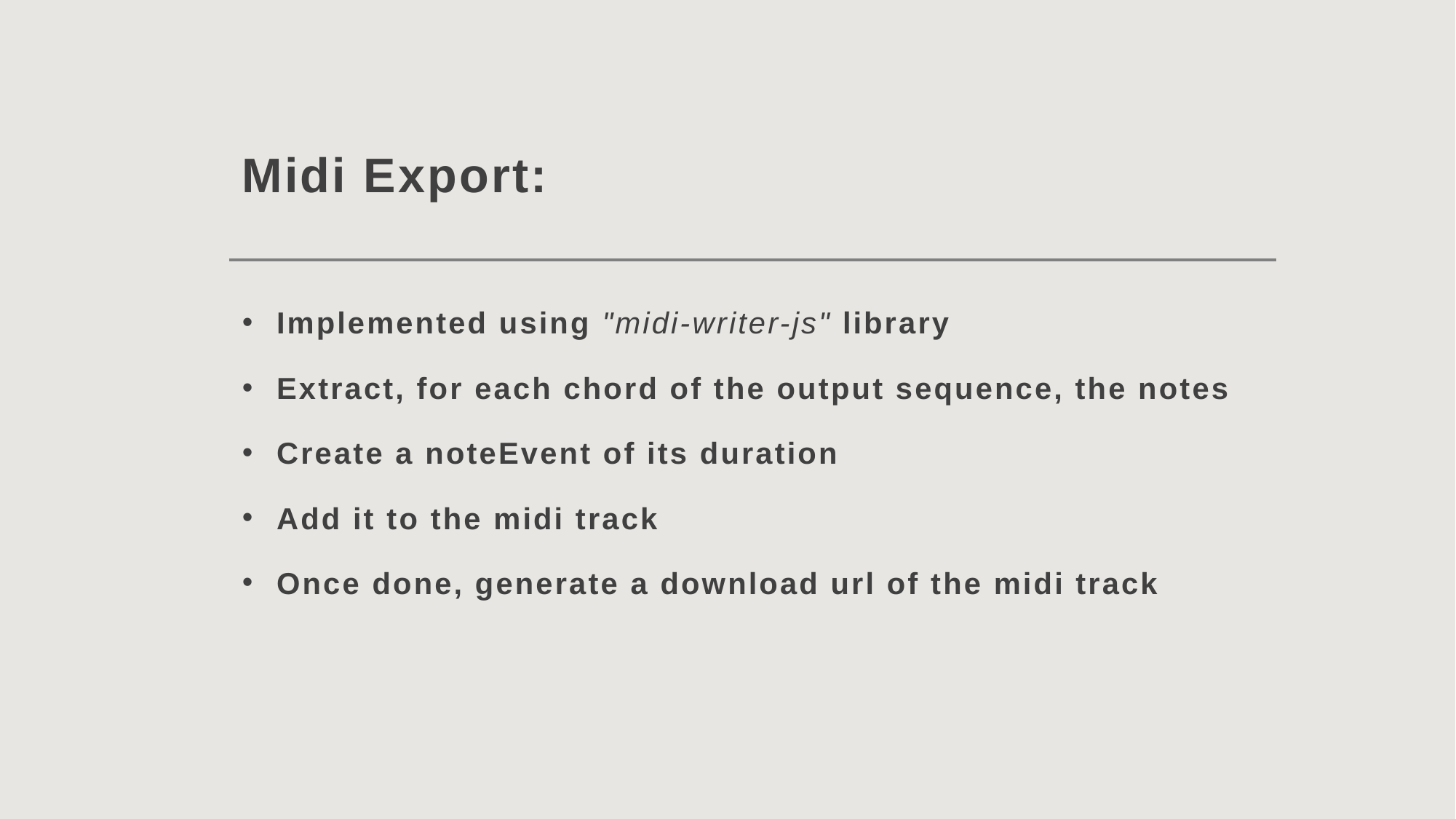

# Midi Export:
Implemented using "midi-writer-js" library
Extract, for each chord of the output sequence, the notes
Create a noteEvent of its duration
Add it to the midi track
Once done, generate a download url of the midi track